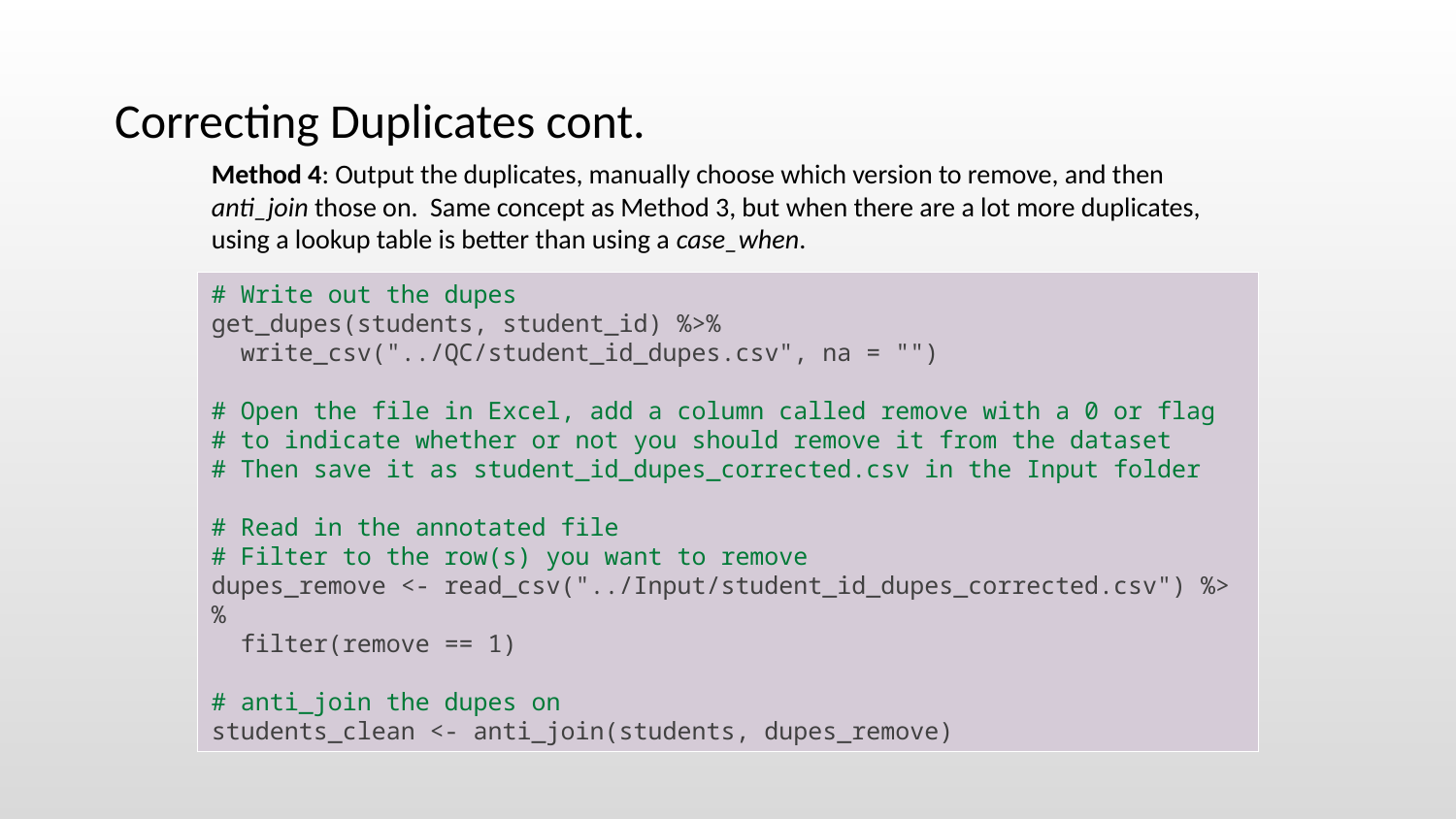

# Correcting Duplicates cont.
Method 4: Output the duplicates, manually choose which version to remove, and then anti_join those on.  Same concept as Method 3, but when there are a lot more duplicates, using a lookup table is better than using a case_when.
# Write out the dupes
get_dupes(students, student_id) %>%
  write_csv("../QC/student_id_dupes.csv", na = "")

# Open the file in Excel, add a column called remove with a 0 or flag
# to indicate whether or not you should remove it from the dataset
# Then save it as student_id_dupes_corrected.csv in the Input folder

# Read in the annotated file
# Filter to the row(s) you want to remove
dupes_remove <- read_csv("../Input/student_id_dupes_corrected.csv") %>%
  filter(remove == 1)

# anti_join the dupes on
students_clean <- anti_join(students, dupes_remove)